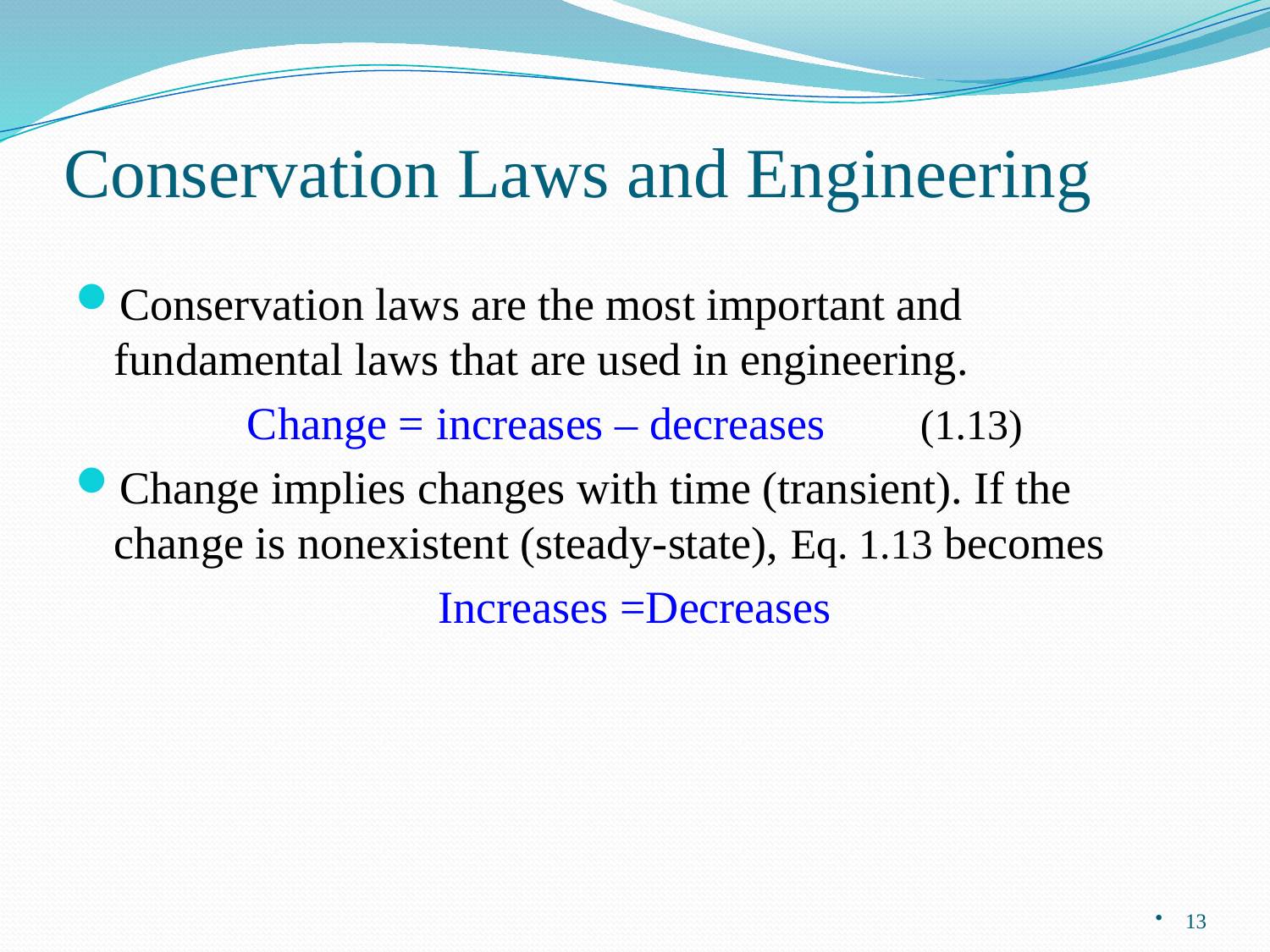

# Conservation Laws and Engineering
Conservation laws are the most important and fundamental laws that are used in engineering.
Change = increases – decreases	(1.13)
Change implies changes with time (transient). If the change is nonexistent (steady-state), Eq. 1.13 becomes
Increases =Decreases
13